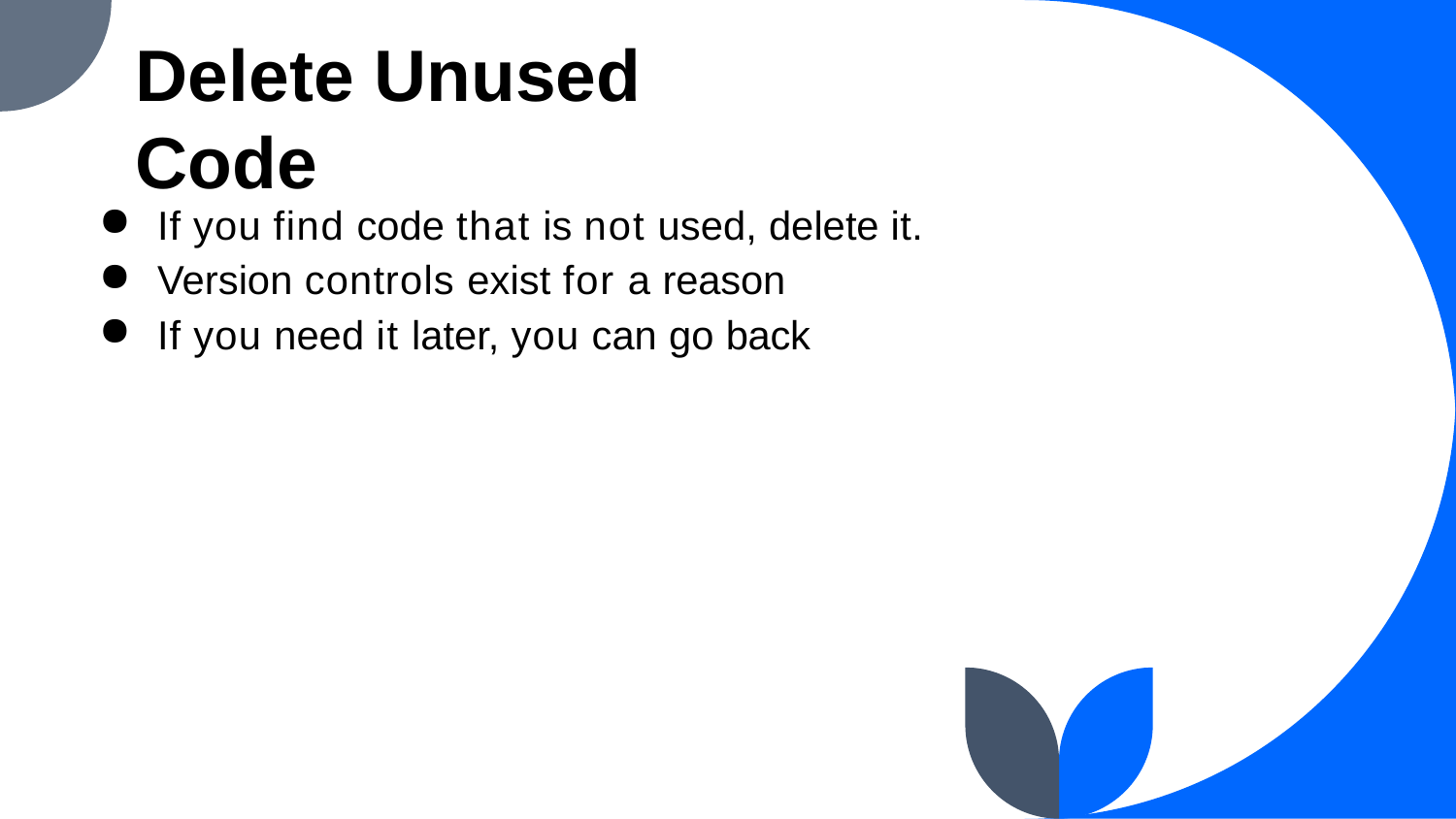

Delete Unused Code
If you find code that is not used, delete it.
Version controls exist for a reason
If you need it later, you can go back